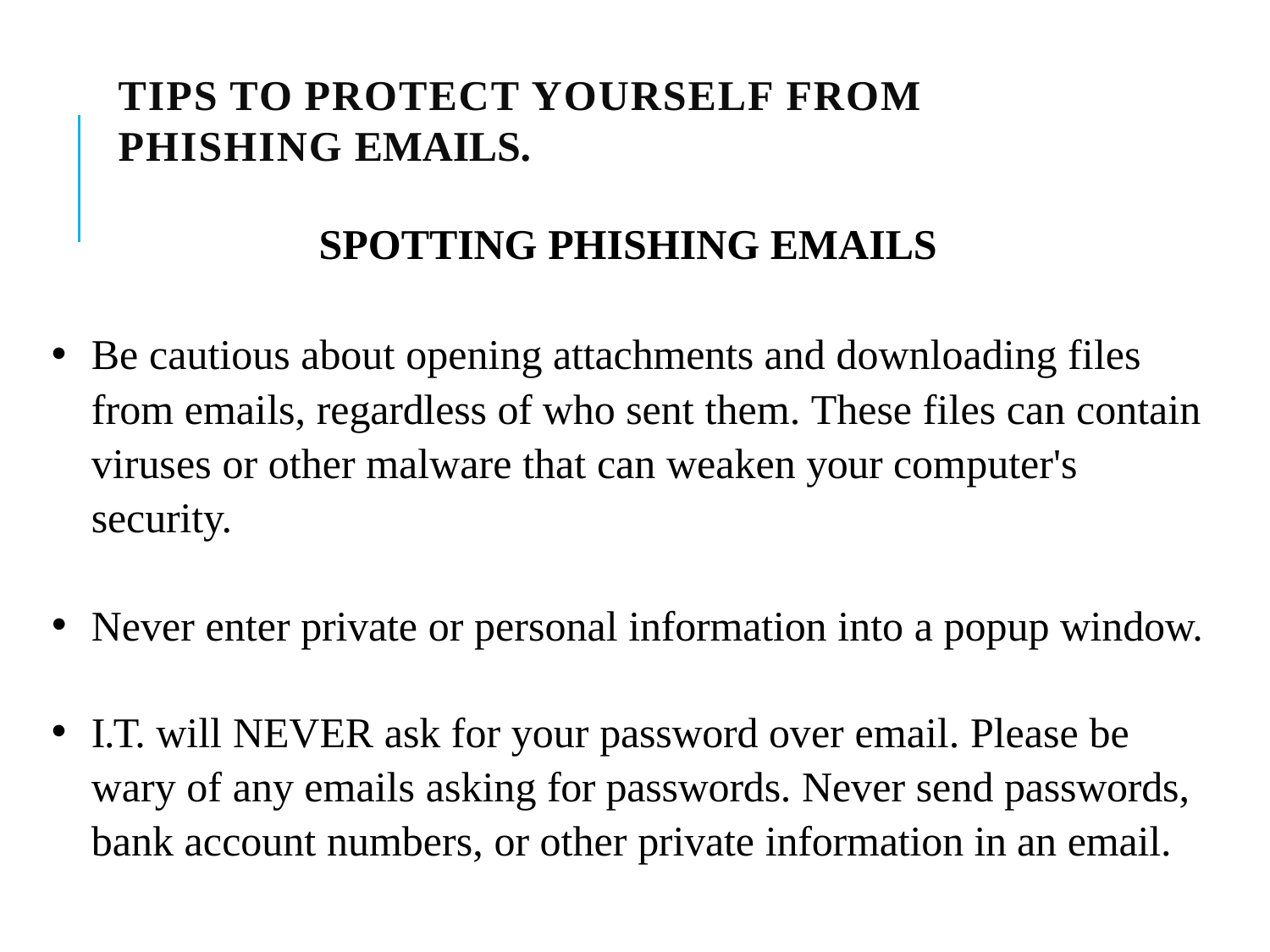

# Tips to protect yourself from Phishing emails.
SPOTTING PHISHING EMAILS

Be cautious about opening attachments and downloading files from emails, regardless of who sent them. These files can contain viruses or other malware that can weaken your computer's security.
Never enter private or personal information into a popup window.
I.T. will NEVER ask for your password over email. Please be wary of any emails asking for passwords. Never send passwords, bank account numbers, or other private information in an email.